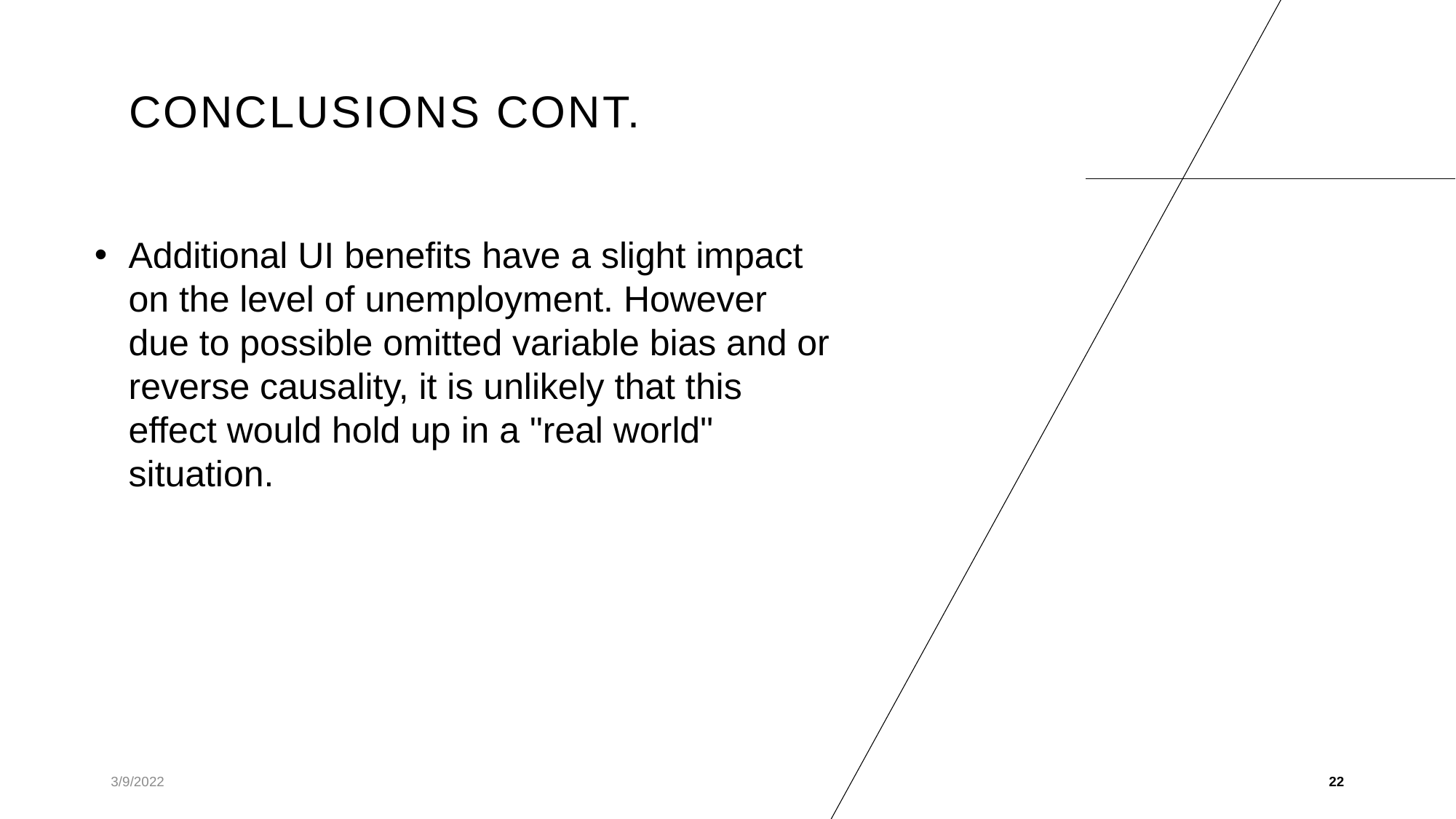

# Conclusions Cont.

Additional UI benefits have a slight impact on the level of unemployment. However due to possible omitted variable bias and or reverse causality, it is unlikely that this effect would hold up in a "real world" situation.
3/9/2022
22